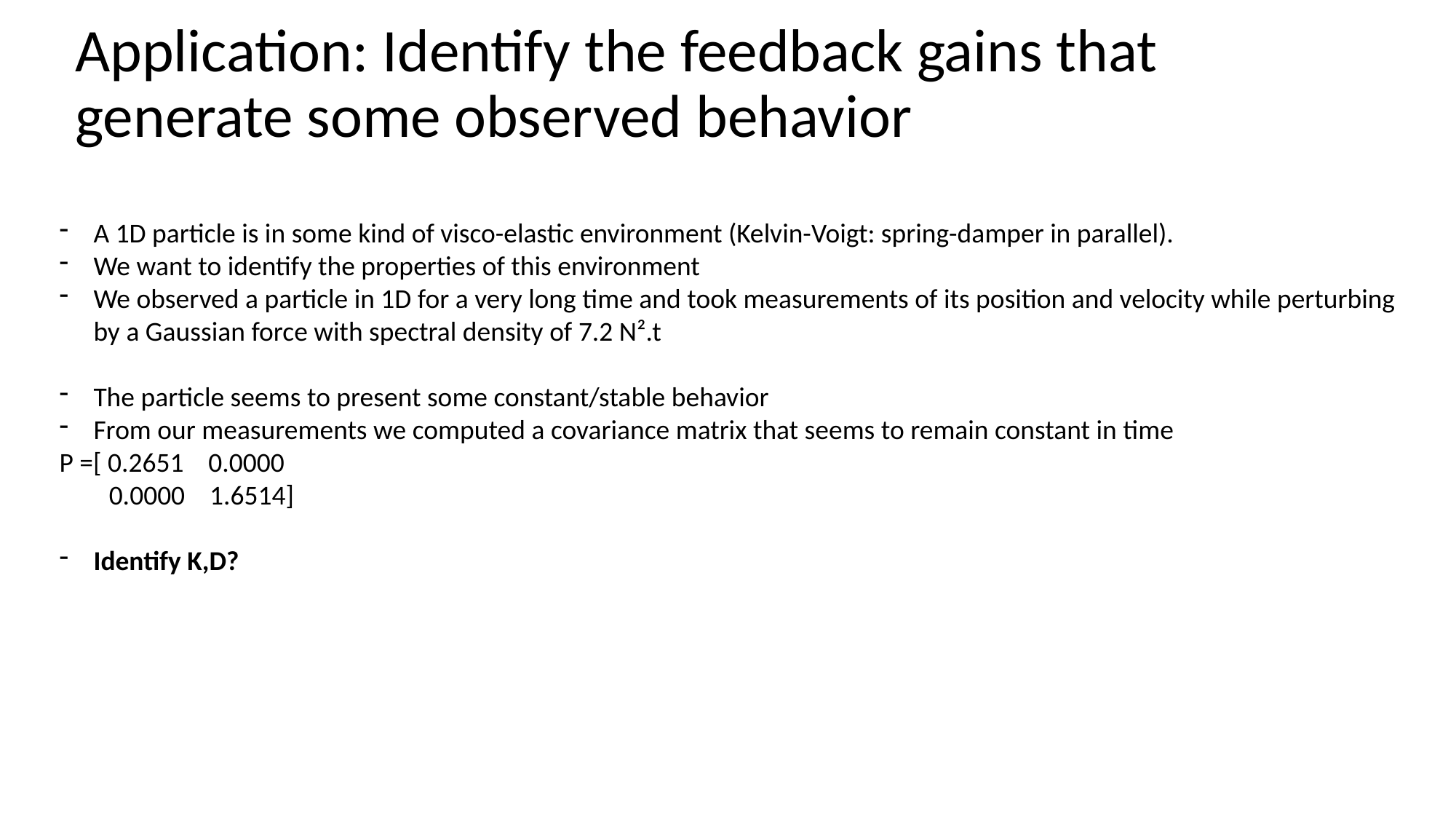

# Application: Identify the feedback gains that generate some observed behavior
A 1D particle is in some kind of visco-elastic environment (Kelvin-Voigt: spring-damper in parallel).
We want to identify the properties of this environment
We observed a particle in 1D for a very long time and took measurements of its position and velocity while perturbing by a Gaussian force with spectral density of 7.2 N².t

The particle seems to present some constant/stable behavior
From our measurements we computed a covariance matrix that seems to remain constant in time
P =[ 0.2651    0.0000
        0.0000    1.6514]

Identify K,D?